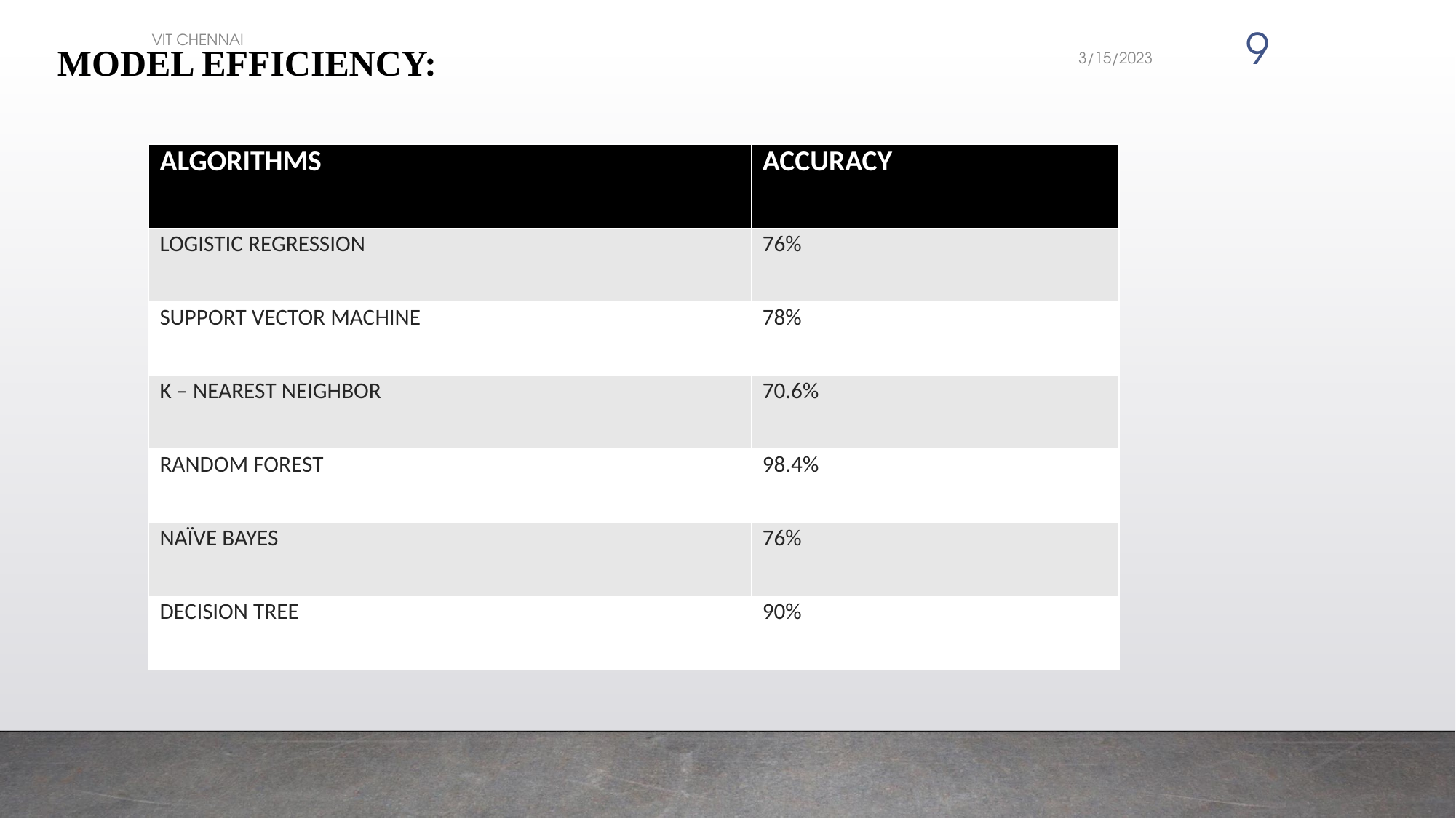

9
VIT CHENNAI
MODEL EFFICIENCY:
3/15/2023
| ALGORITHMS​ | ACCURACY​ |
| --- | --- |
| LOGISTIC REGRESSION​ | 76%​ |
| SUPPORT VECTOR MACHINE​ | 78%​ |
| K – NEAREST NEIGHBOR​ | 70.6%​ |
| RANDOM FOREST​ | 98.4%​ |
| NAÏVE BAYES​ | 76%​ |
| DECISION TREE | 90%​ |